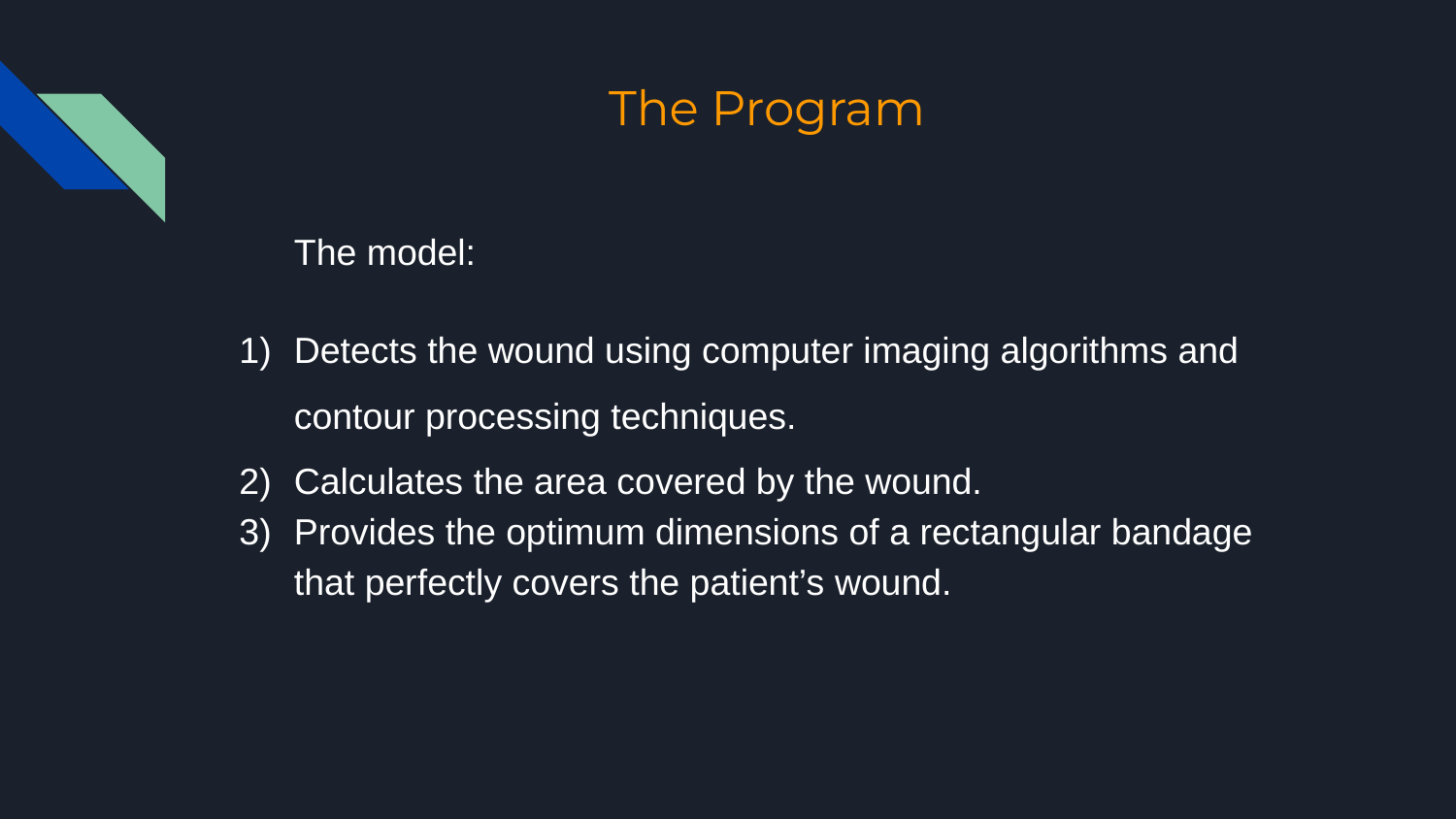

# The Program
The model:
Detects the wound using computer imaging algorithms and contour processing techniques.
Calculates the area covered by the wound.
Provides the optimum dimensions of a rectangular bandage that perfectly covers the patient’s wound.